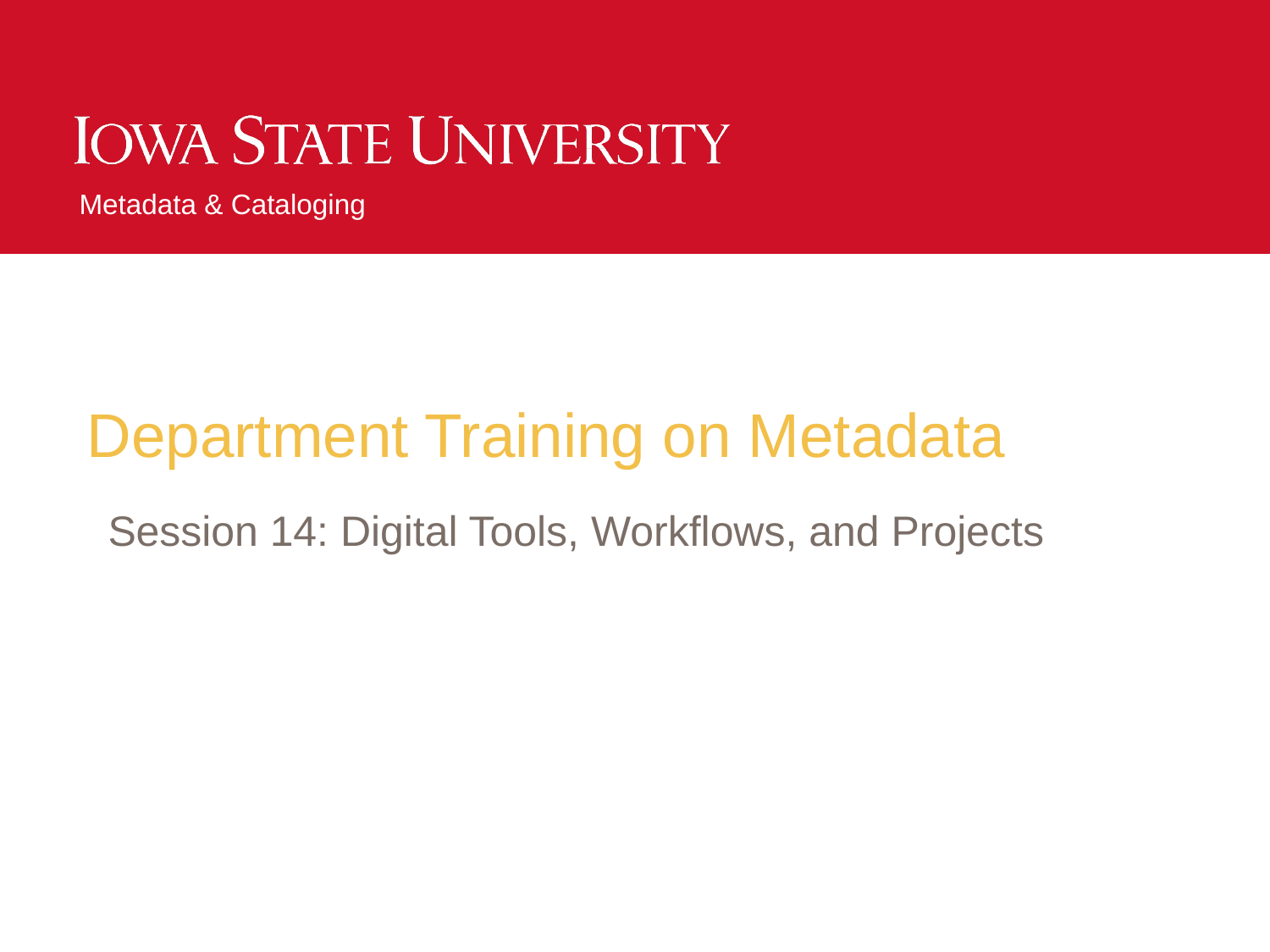

# Department Training on Metadata
Session 14: Digital Tools, Workflows, and Projects